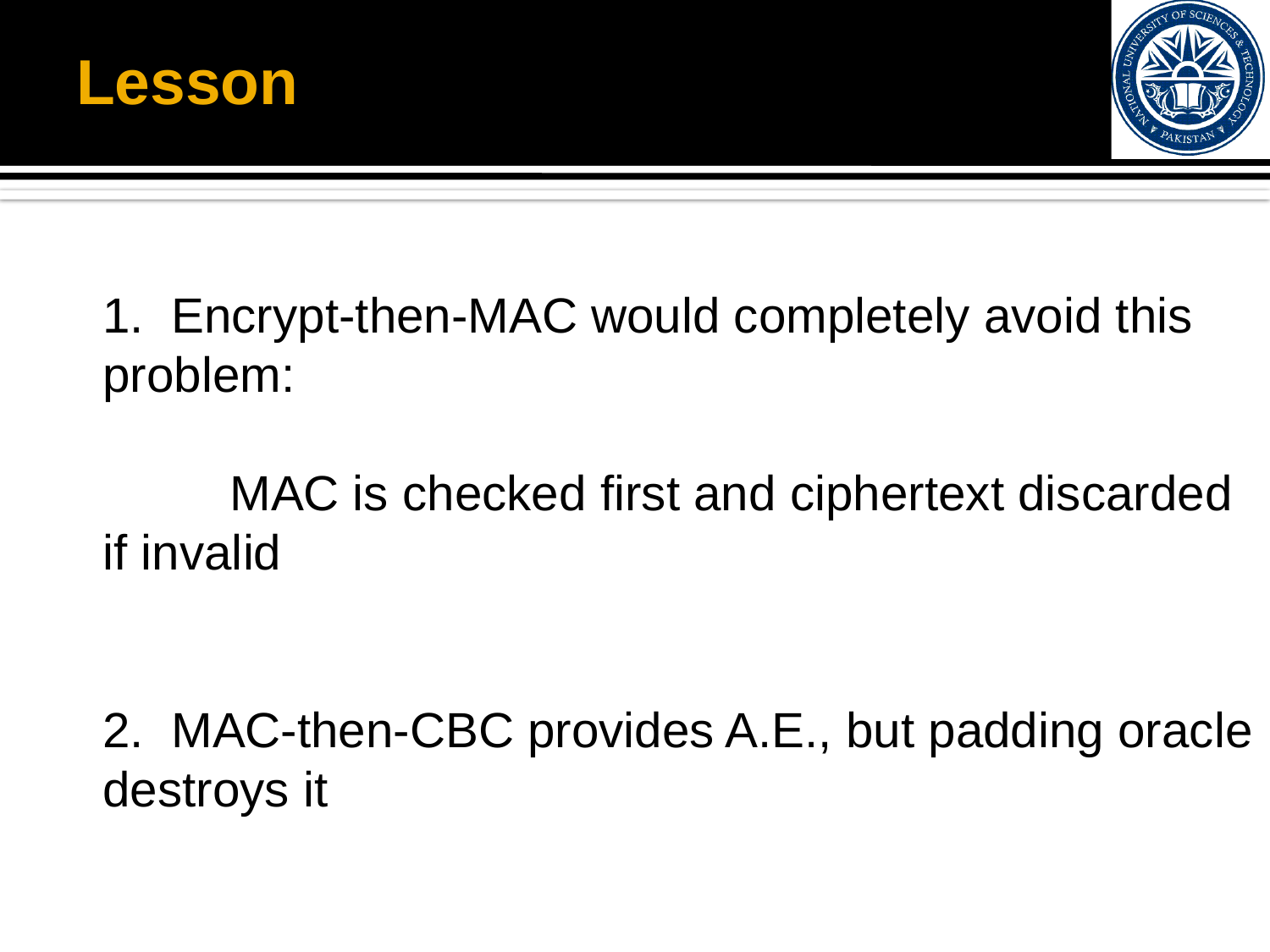

# Lesson

1.  Encrypt-then-MAC would completely avoid this problem:

	MAC is checked first and ciphertext discarded if invalid

2.  MAC-then-CBC provides A.E., but padding oracle destroys it